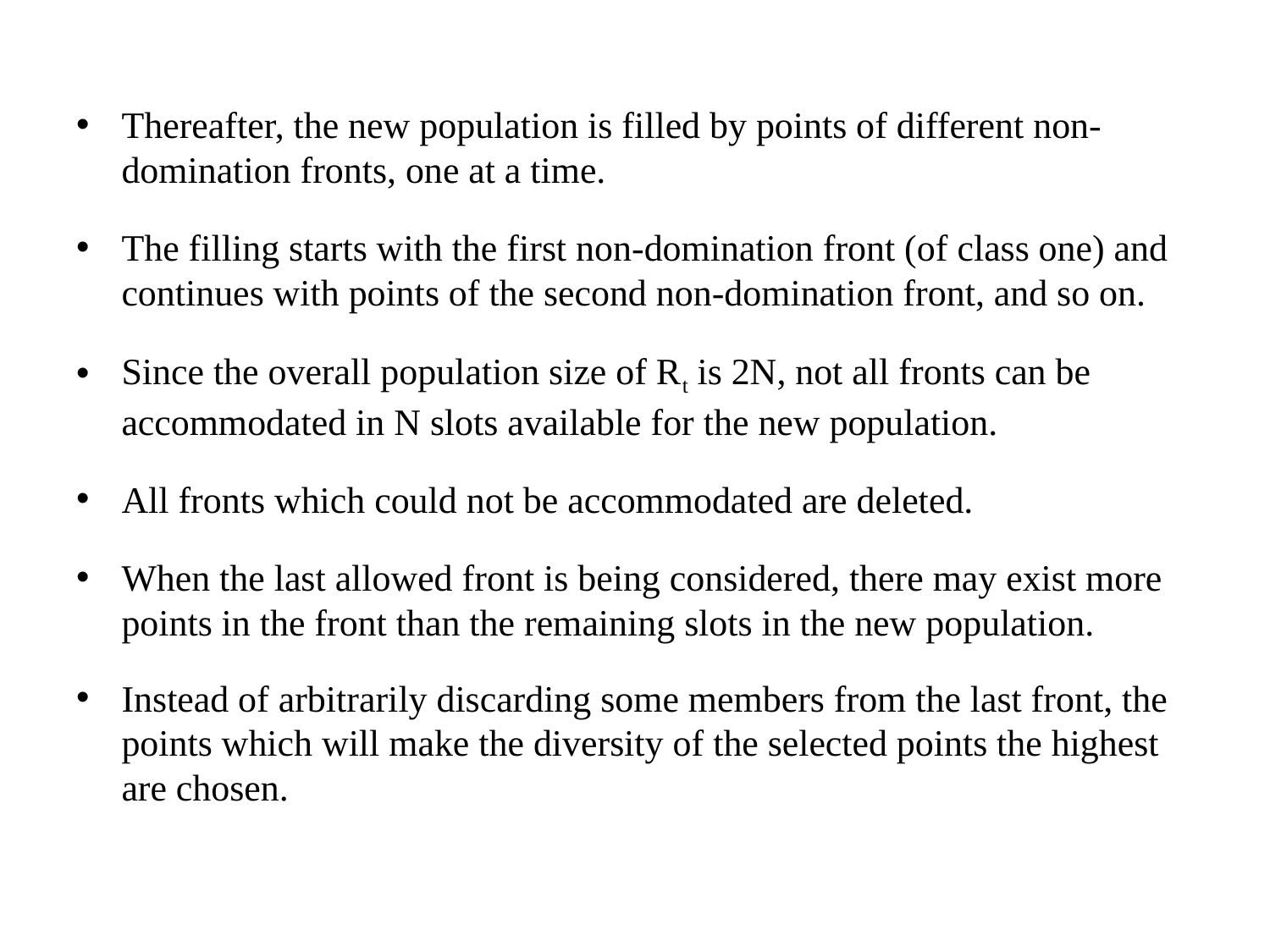

Thereafter, the new population is filled by points of different non-domination fronts, one at a time.

The filling starts with the first non-domination front (of class one) and continues with points of the second non-domination front, and so on.

Since the overall population size of Rt is 2N, not all fronts can be accommodated in N slots available for the new population.

All fronts which could not be accommodated are deleted.

When the last allowed front is being considered, there may exist more points in the front than the remaining slots in the new population.

Instead of arbitrarily discarding some members from the last front, the points which will make the diversity of the selected points the highest are chosen.